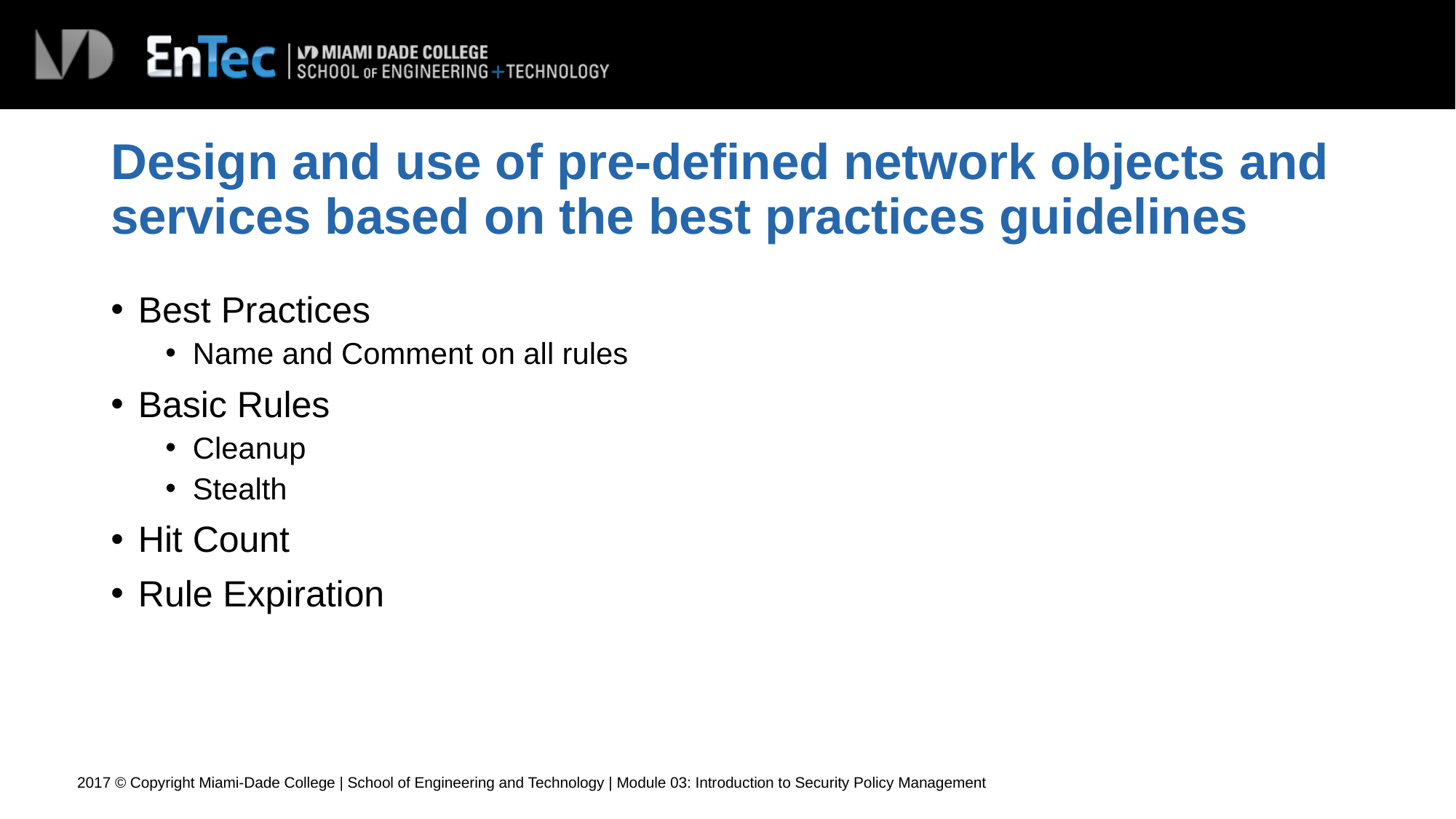

# Design and use of pre-defined network objects and services based on the best practices guidelines
Best Practices
Name and Comment on all rules
Basic Rules
Cleanup
Stealth
Hit Count
Rule Expiration